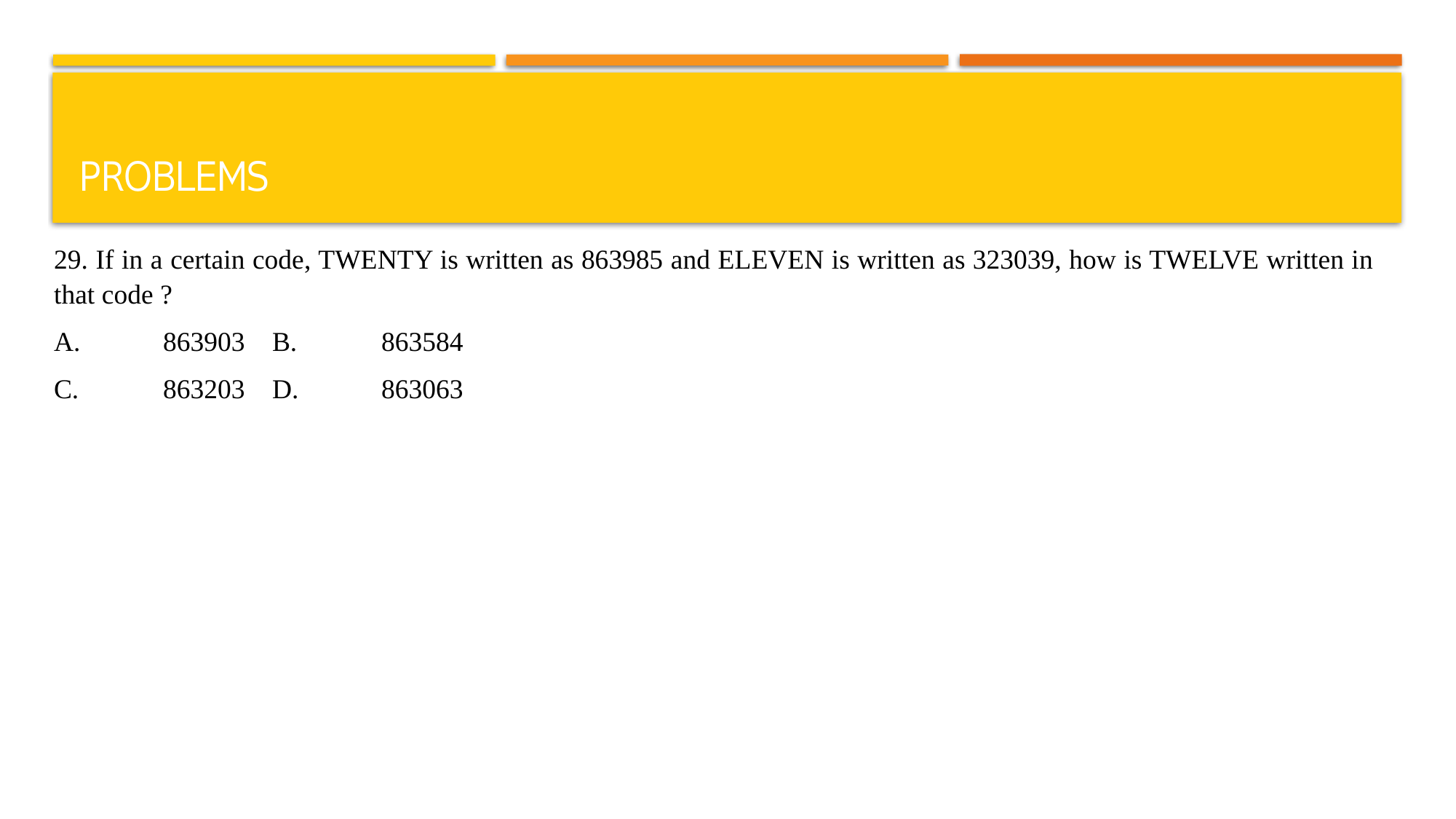

# problems
29. If in a certain code, TWENTY is written as 863985 and ELEVEN is written as 323039, how is TWELVE written in that code ?
A.	863903	B.	863584
C.	863203	D.	863063